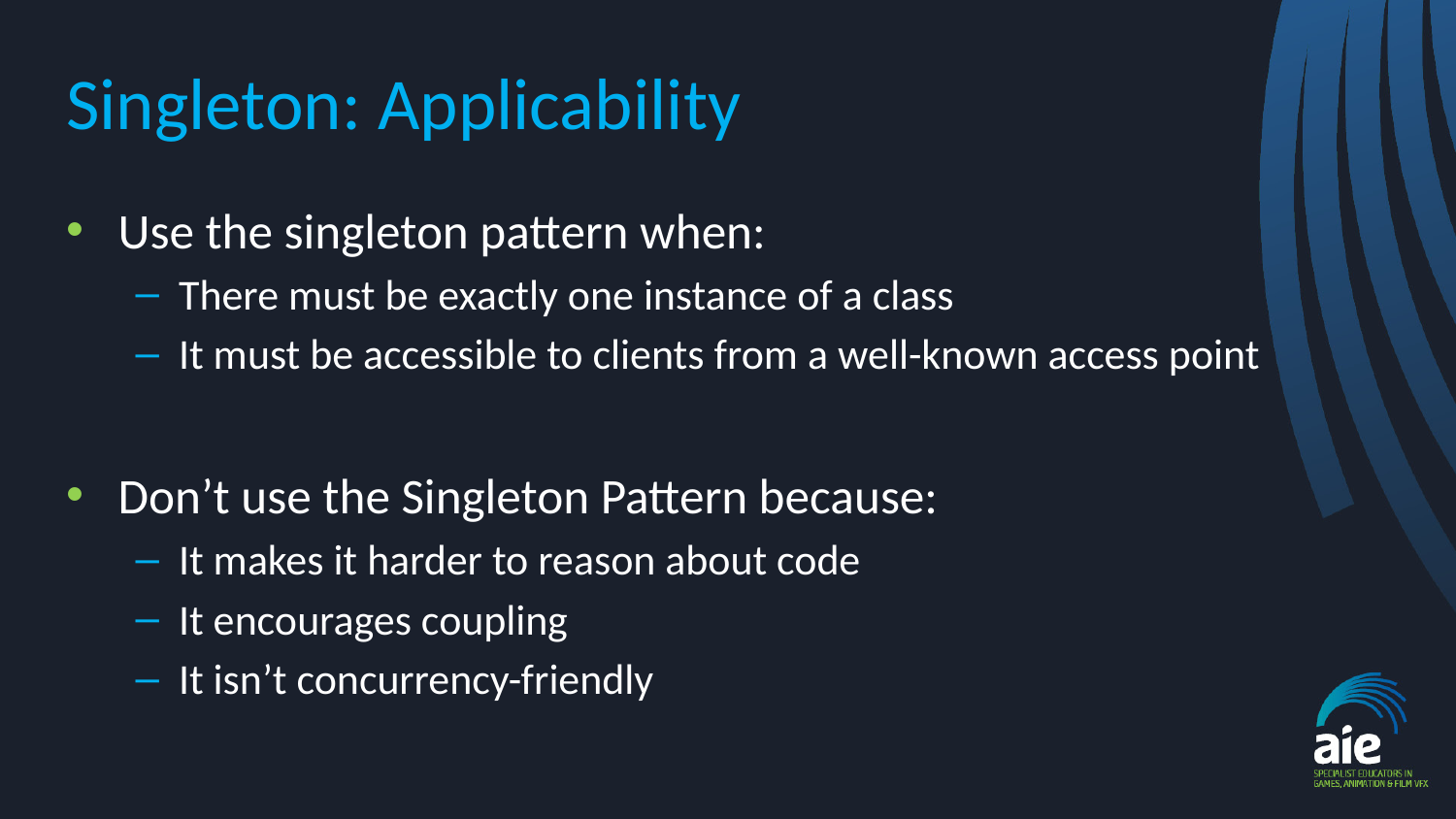

# Singleton: Applicability
Use the singleton pattern when:
There must be exactly one instance of a class
It must be accessible to clients from a well-known access point

Don’t use the Singleton Pattern because:
It makes it harder to reason about code
It encourages coupling
It isn’t concurrency-friendly